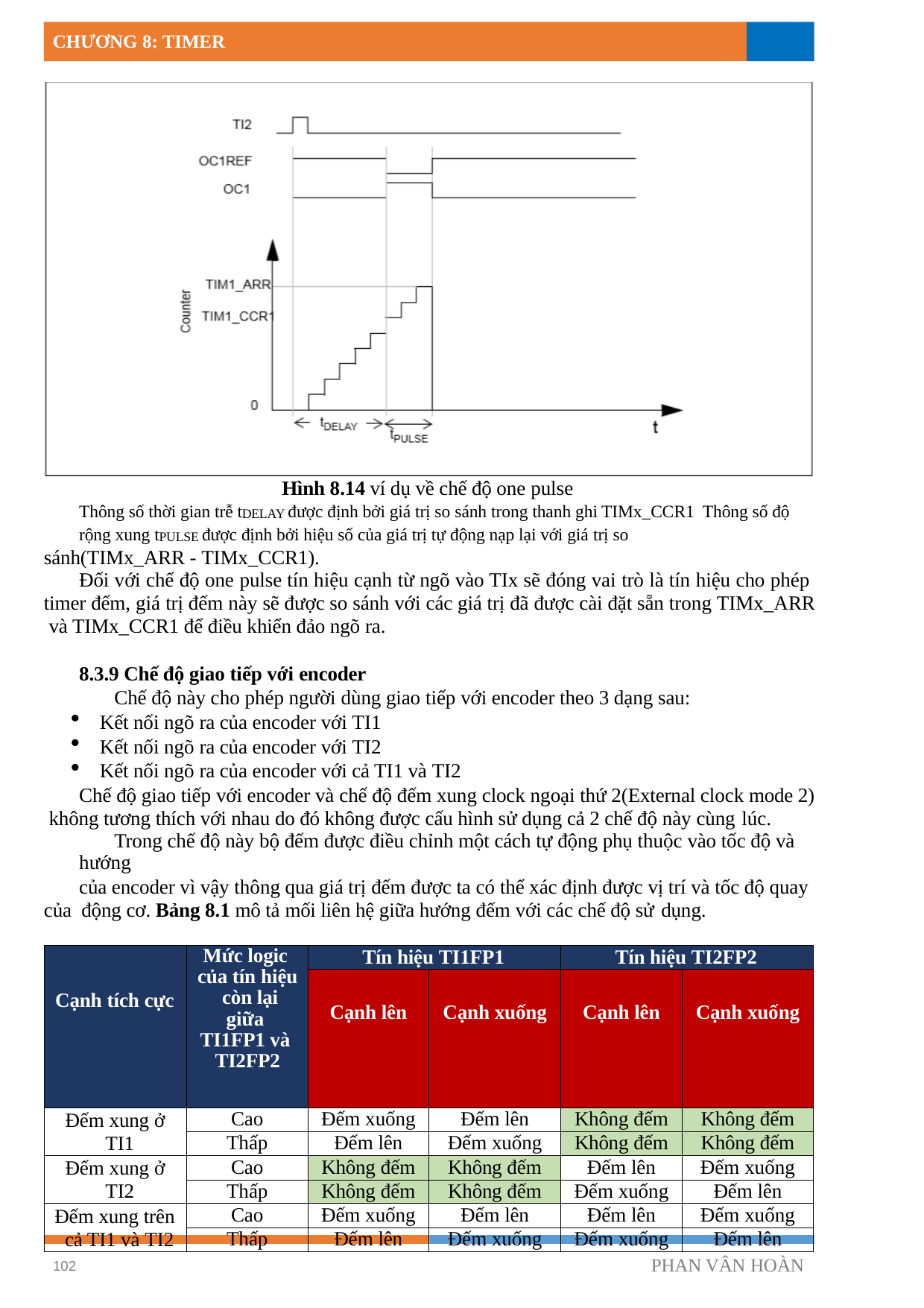

CHƯƠNG 8: TIMER

Hình 8.14 ví dụ về chế độ one pulse
Thông số thời gian trễ tDELAY được định bởi giá trị so sánh trong thanh ghi TIMx_CCR1  Thông số độ rộng xung tPULSE được định bởi hiệu số của giá trị tự động nạp lại với giá trị so
sánh(TIMx_ARR - TIMx_CCR1).
Đối với chế độ one pulse tín hiệu cạnh từ ngõ vào TIx sẽ đóng vai trò là tín hiệu cho phép  timer đếm, giá trị đếm này sẽ được so sánh với các giá trị đã được cài đặt sẵn trong TIMx_ARR  và TIMx_CCR1 để điều khiển đảo ngõ ra.

8.3.9 Chế độ giao tiếp với encoder
Chế độ này cho phép người dùng giao tiếp với encoder theo 3 dạng sau:
Kết nối ngõ ra của encoder với TI1
Kết nối ngõ ra của encoder với TI2
Kết nối ngõ ra của encoder với cả TI1 và TI2
Chế độ giao tiếp với encoder và chế độ đếm xung clock ngoại thứ 2(External clock mode 2)  không tương thích với nhau do đó không được cấu hình sử dụng cả 2 chế độ này cùng lúc.
Trong chế độ này bộ đếm được điều chỉnh một cách tự động phụ thuộc vào tốc độ và hướng
của encoder vì vậy thông qua giá trị đếm được ta có thể xác định được vị trí và tốc độ quay của  động cơ. Bảng 8.1 mô tả mối liên hệ giữa hướng đếm với các chế độ sử dụng.

Bảng 8.1 mối liên hệ giữa hướng đếm với các chế độ sử dụng
| Cạnh tích cực | Mức logic của tín hiệu còn lại giữa TI1FP1 và TI2FP2 | Tín hiệu TI1FP1 |  | Tín hiệu TI2FP2 |  |
| --- | --- | --- | --- | --- | --- |
|  |  | Cạnh lên | Cạnh xuống | Cạnh lên | Cạnh xuống |
| Đếm xung ở TI1 | Cao | Đếm xuống | Đếm lên | Không đếm | Không đếm |
|  | Thấp | Đếm lên | Đếm xuống | Không đếm | Không đếm |
| Đếm xung ở TI2 | Cao | Không đếm | Không đếm | Đếm lên | Đếm xuống |
|  | Thấp | Không đếm | Không đếm | Đếm xuống | Đếm lên |
| Đếm xung trên cả TI1 và TI2 | Cao | Đếm xuống | Đếm lên | Đếm lên | Đếm xuống |
|  | Thấp | Đếm lên | Đếm xuống | Đếm xuống | Đếm lên |

PHAN VÂN HOÀN
102